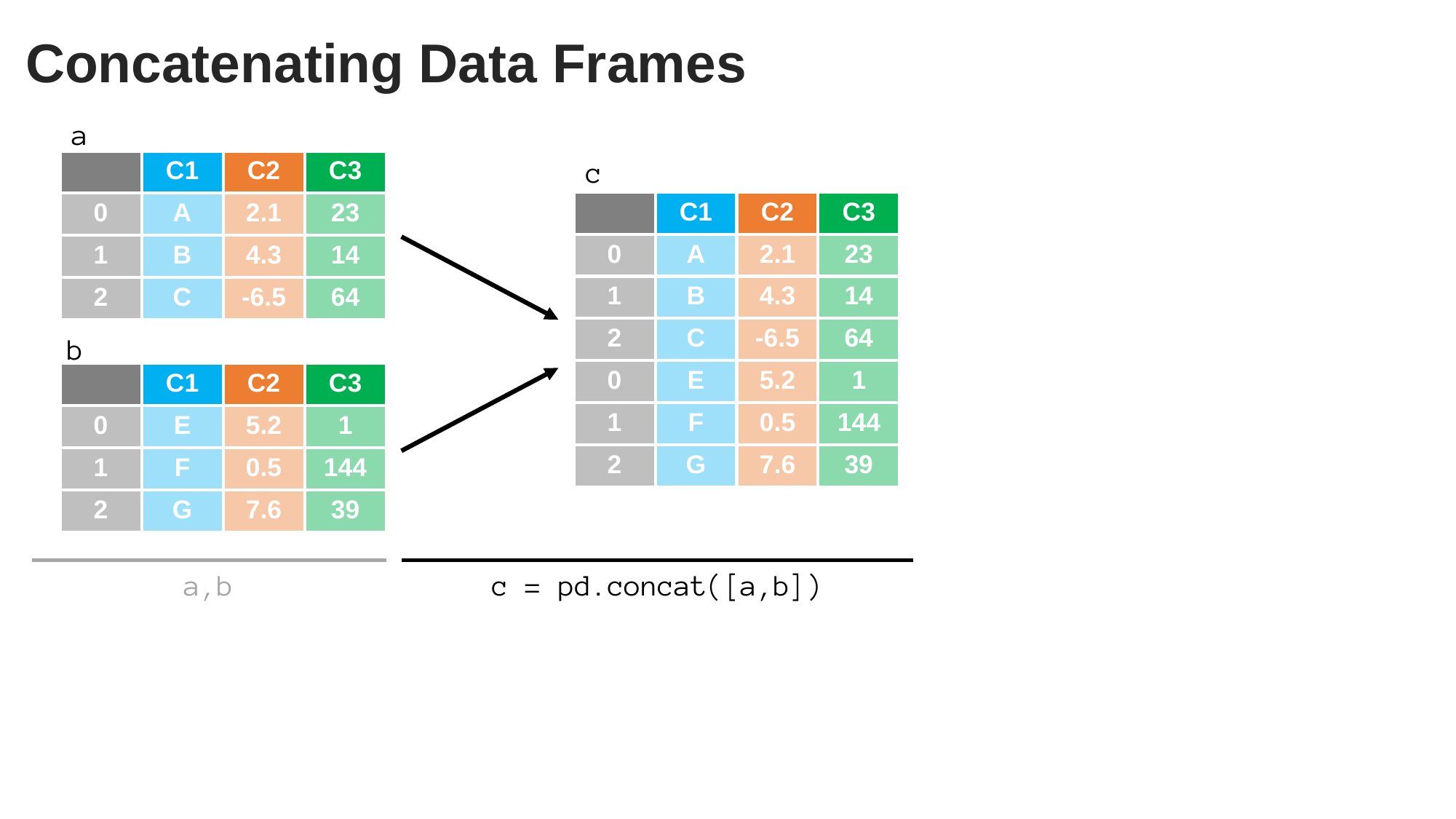

Concatenating Data Frames
a
c
|  | C1 | C2 | C3 |
| --- | --- | --- | --- |
| 0 | A | 2.1 | 23 |
| 1 | B | 4.3 | 14 |
| 2 | C | -6.5 | 64 |
|  | C1 | C2 | C3 |
| --- | --- | --- | --- |
| 0 | A | 2.1 | 23 |
| 1 | B | 4.3 | 14 |
| 2 | C | -6.5 | 64 |
| 0 | E | 5.2 | 1 |
| 1 | F | 0.5 | 144 |
| 2 | G | 7.6 | 39 |
b
|  | C1 | C2 | C3 |
| --- | --- | --- | --- |
| 0 | E | 5.2 | 1 |
| 1 | F | 0.5 | 144 |
| 2 | G | 7.6 | 39 |
a,b
c = pd.concat([a,b])